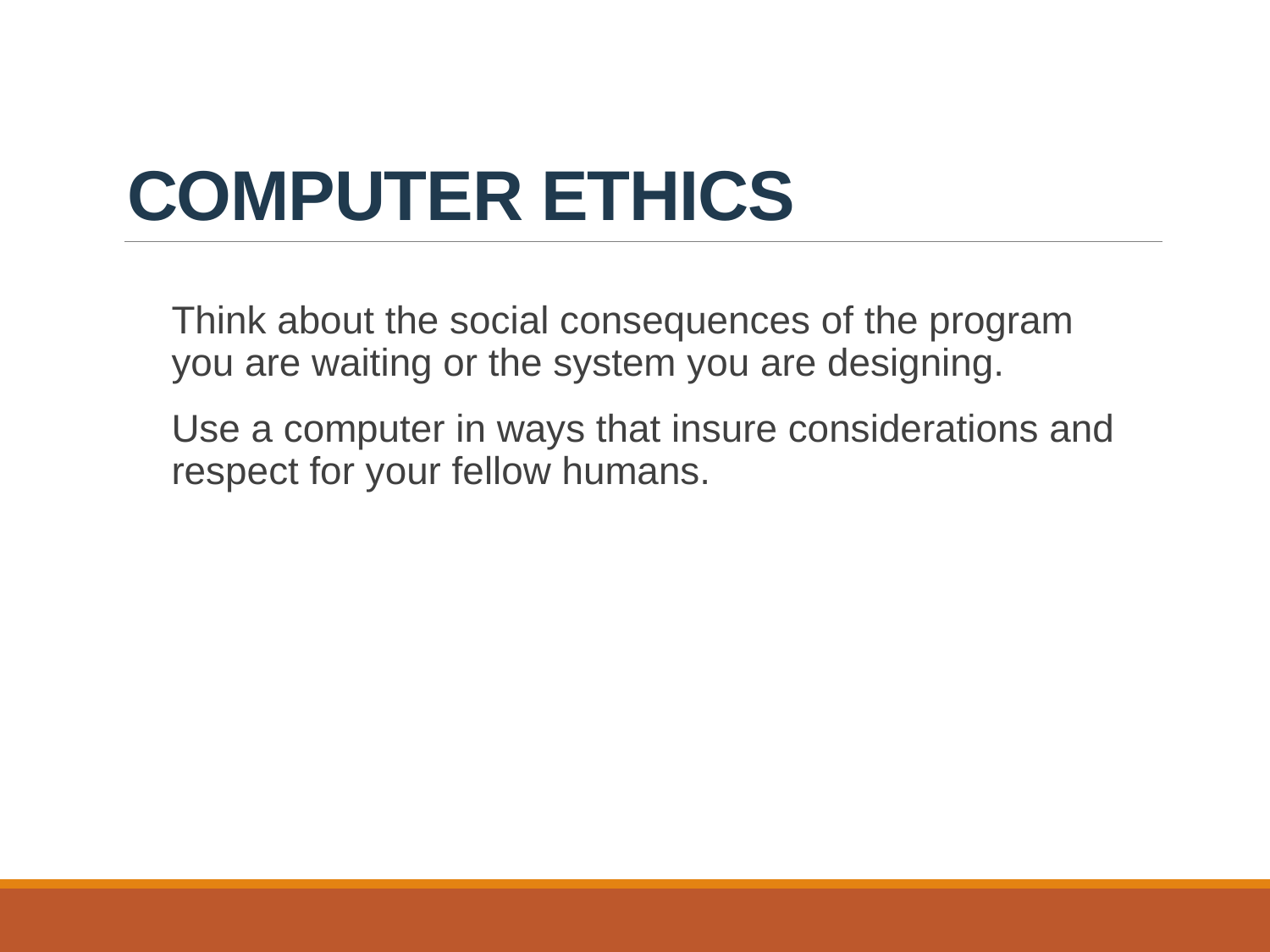

# COMPUTER ETHICS
Think about the social consequences of the program you are waiting or the system you are designing.
Use a computer in ways that insure considerations and respect for your fellow humans.